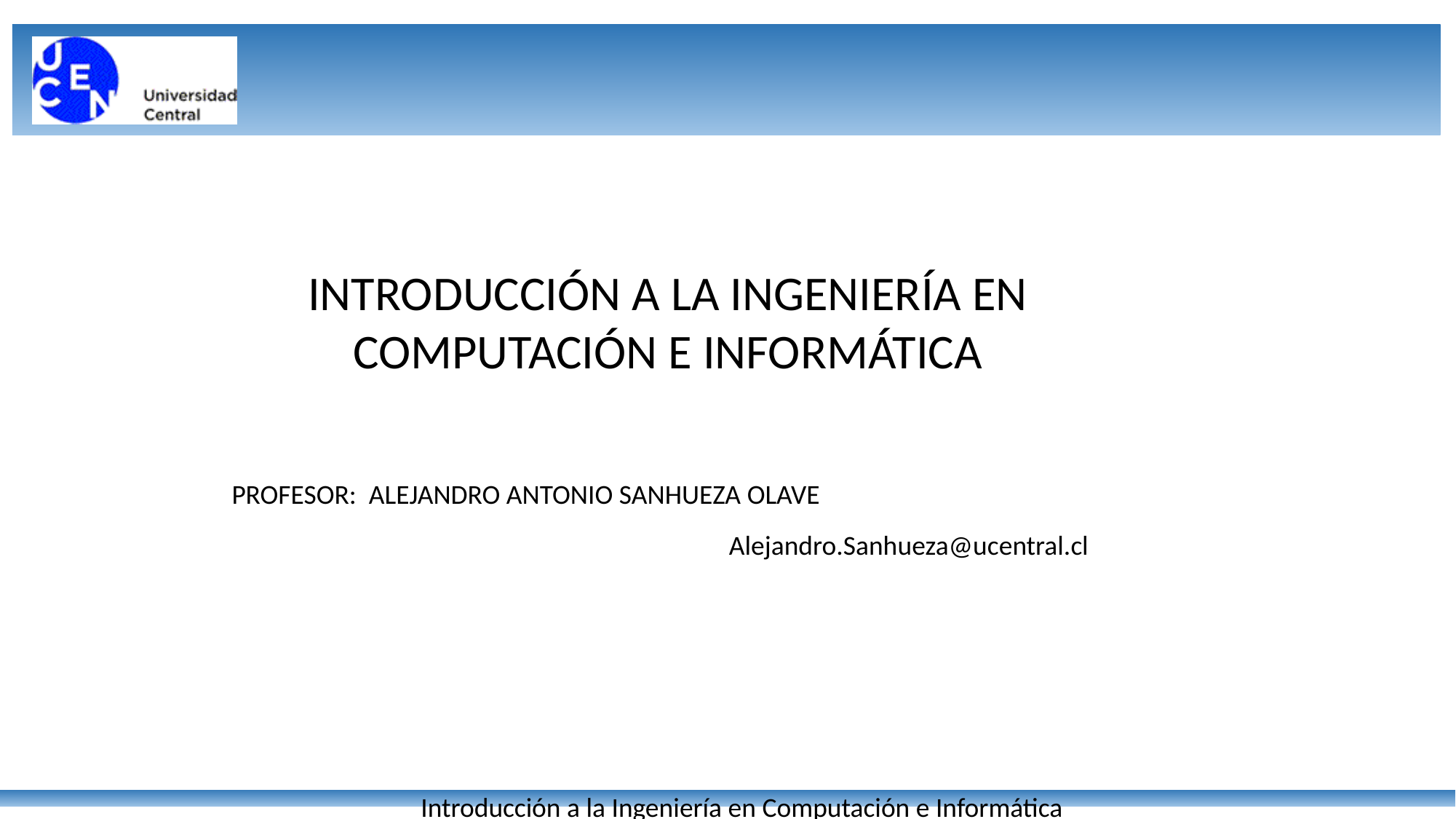

INTRODUCCIÓN A LA INGENIERÍA EN COMPUTACIÓN E INFORMÁTICA
PROFESOR:  ALEJANDRO ANTONIO SANHUEZA OLAVE
Alejandro.Sanhueza@ucentral.cl